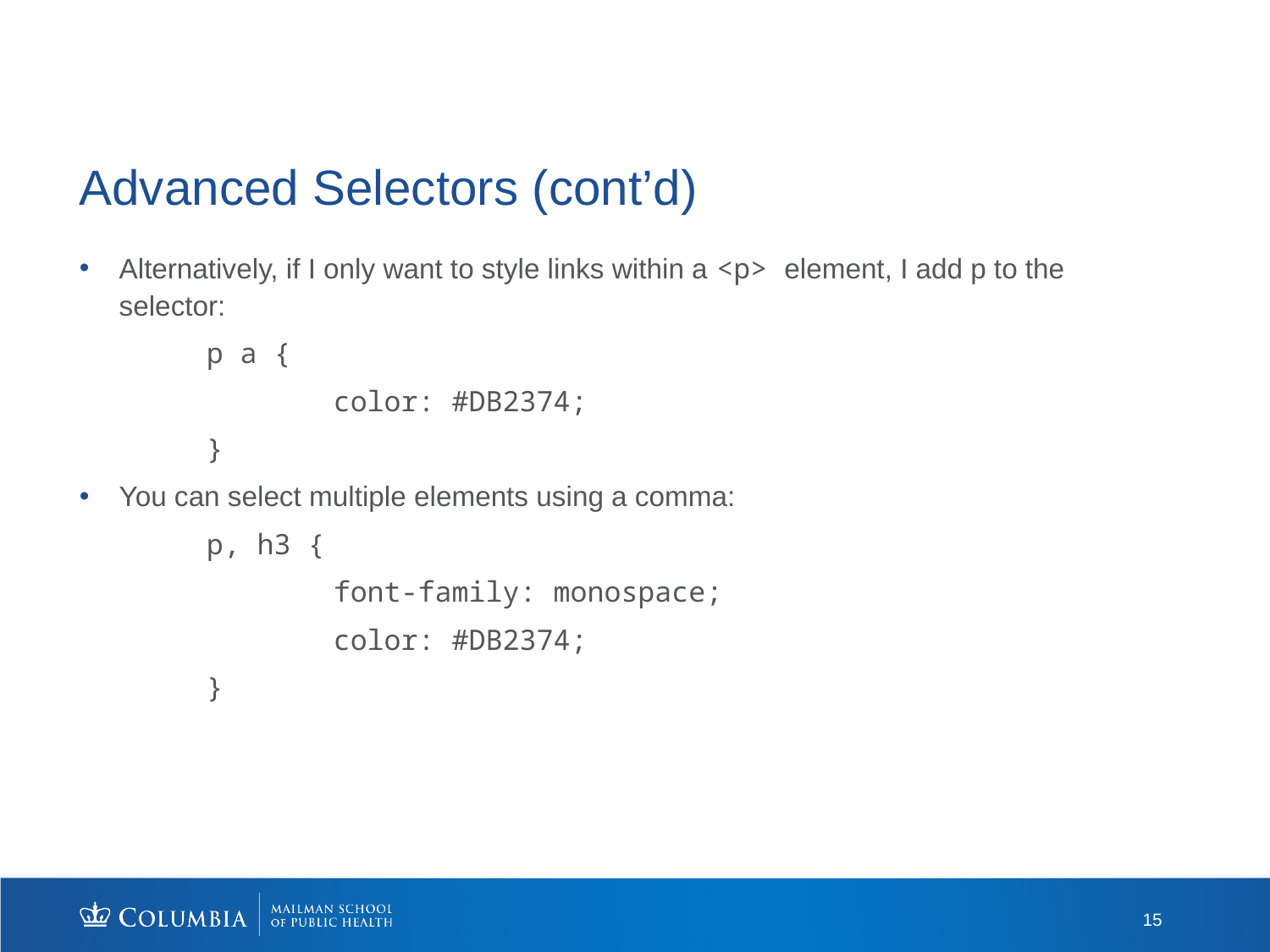

# Advanced Selectors (cont’d)
Alternatively, if I only want to style links within a <p> element, I add p to the selector:
	p a {
		color: #DB2374;
	}
You can select multiple elements using a comma:
	p, h3 {
		font-family: monospace;
		color: #DB2374;
	}

15